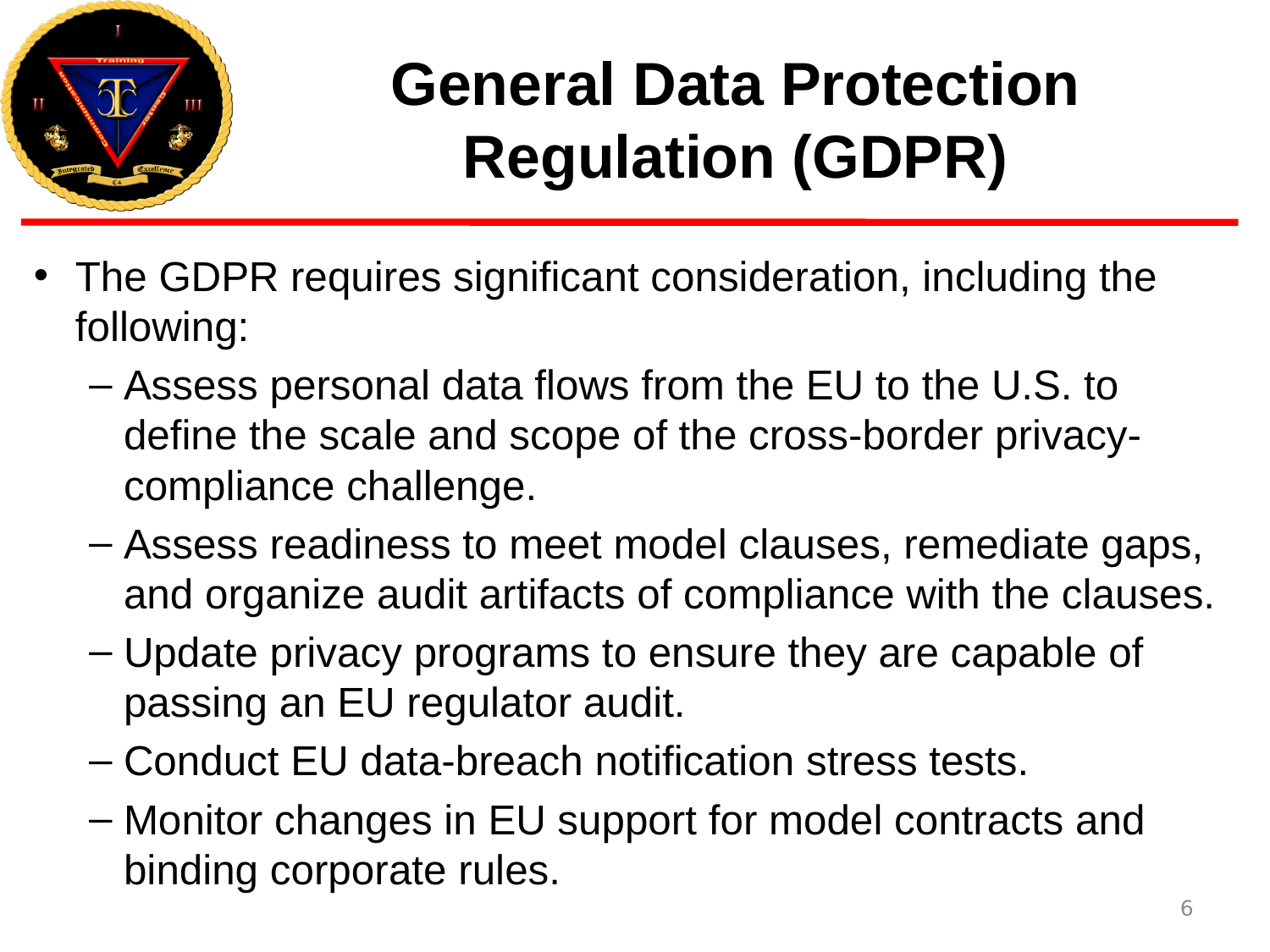

# General Data Protection Regulation (GDPR)
The GDPR requires significant consideration, including the following:
Assess personal data flows from the EU to the U.S. to define the scale and scope of the cross-border privacy-compliance challenge.
Assess readiness to meet model clauses, remediate gaps, and organize audit artifacts of compliance with the clauses.
Update privacy programs to ensure they are capable of passing an EU regulator audit.
Conduct EU data-breach notification stress tests.
Monitor changes in EU support for model contracts and binding corporate rules.
6